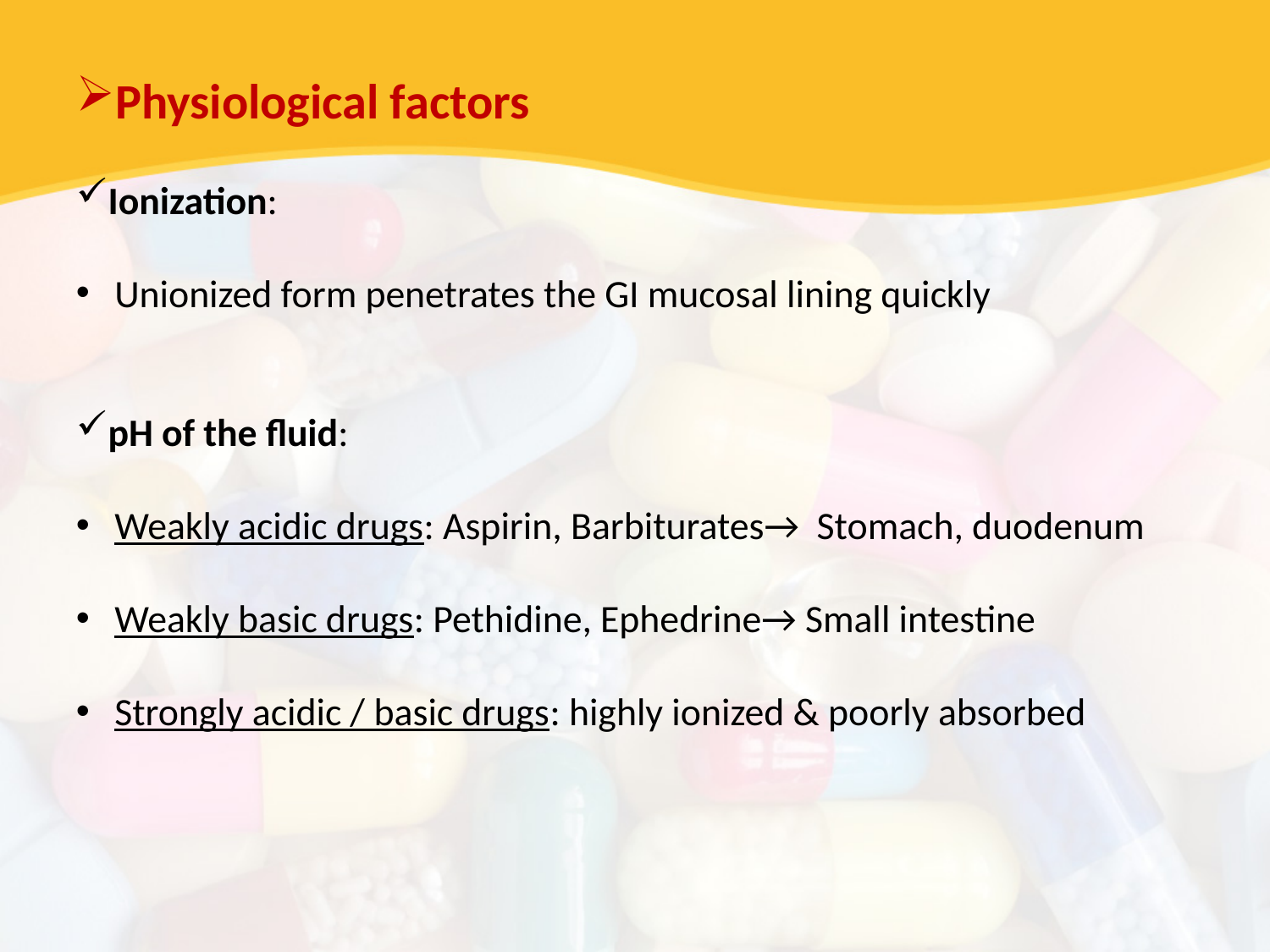

Physiological factors

Ionization:

 Unionized form penetrates the GI mucosal lining quickly

pH of the fluid:

 Weakly acidic drugs: Aspirin, Barbiturates→  Stomach, duodenum

 Weakly basic drugs: Pethidine, Ephedrine→ Small intestine

 Strongly acidic / basic drugs: highly ionized & poorly absorbed